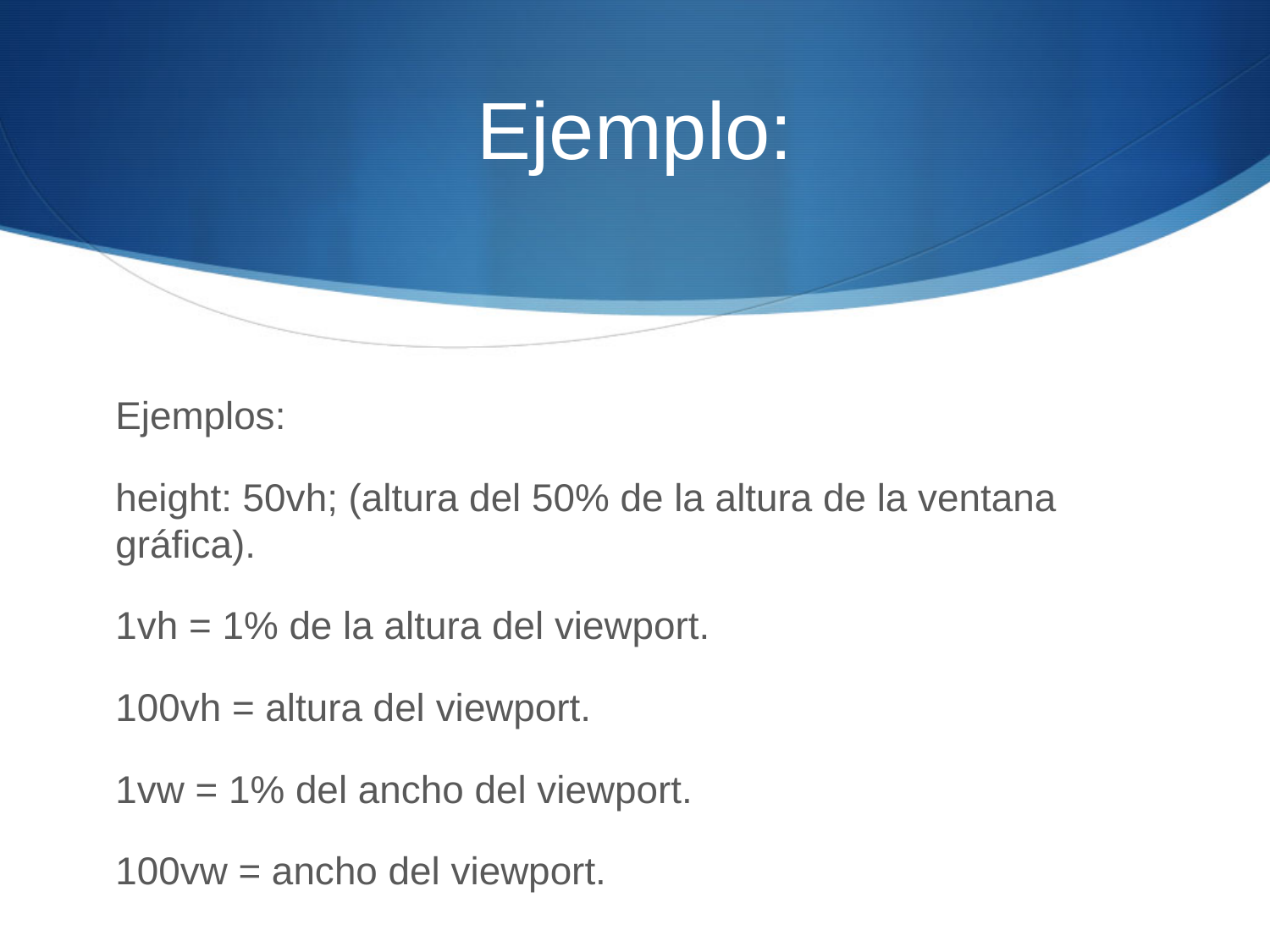

# Ejemplo:
Ejemplos:
height: 50vh; (altura del 50% de la altura de la ventana gráfica).
1vh = 1% de la altura del viewport.
100vh = altura del viewport.
1vw = 1% del ancho del viewport.
100vw = ancho del viewport.